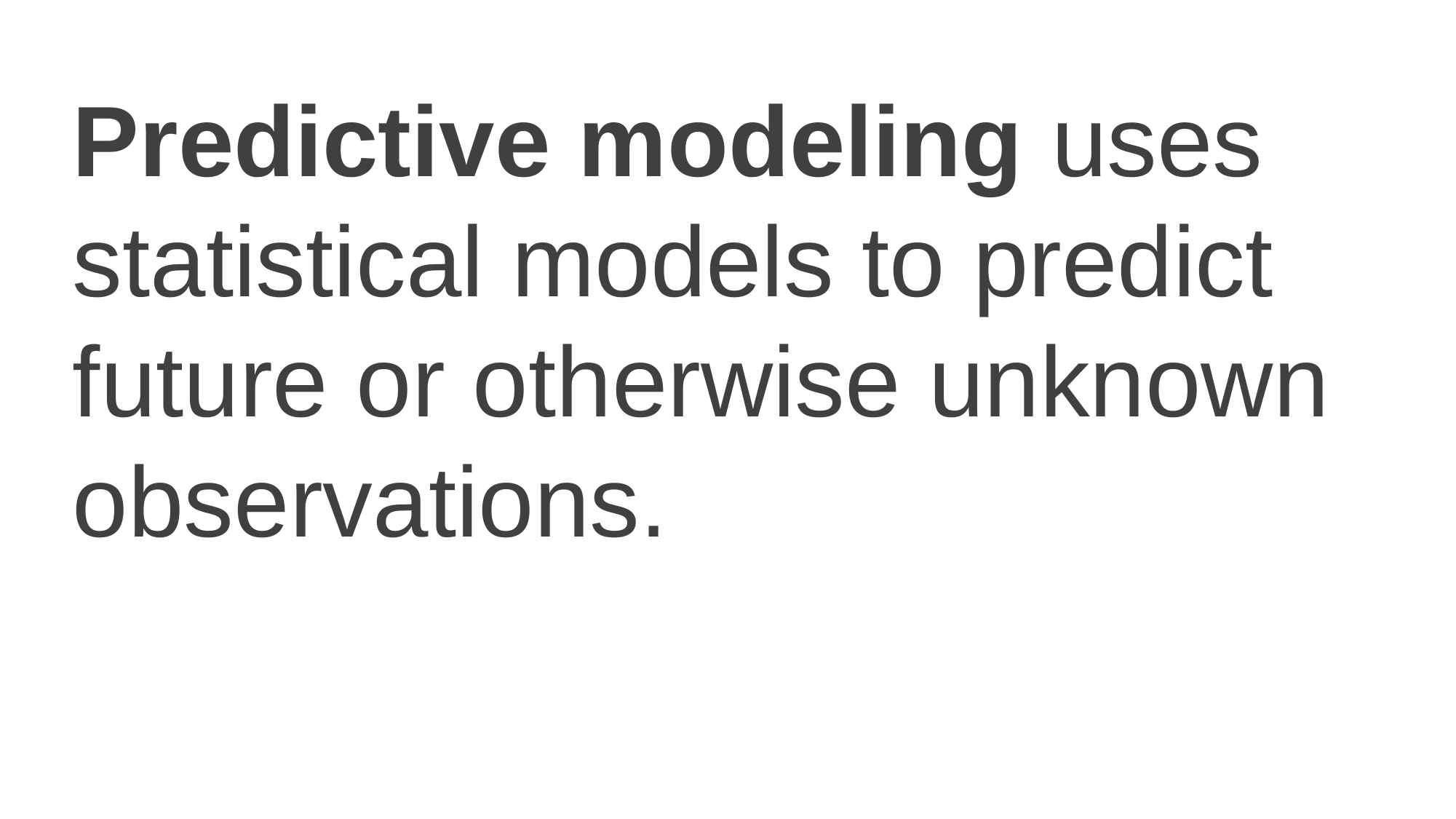

Predictive modeling uses statistical models to predict future or otherwise unknown observations.